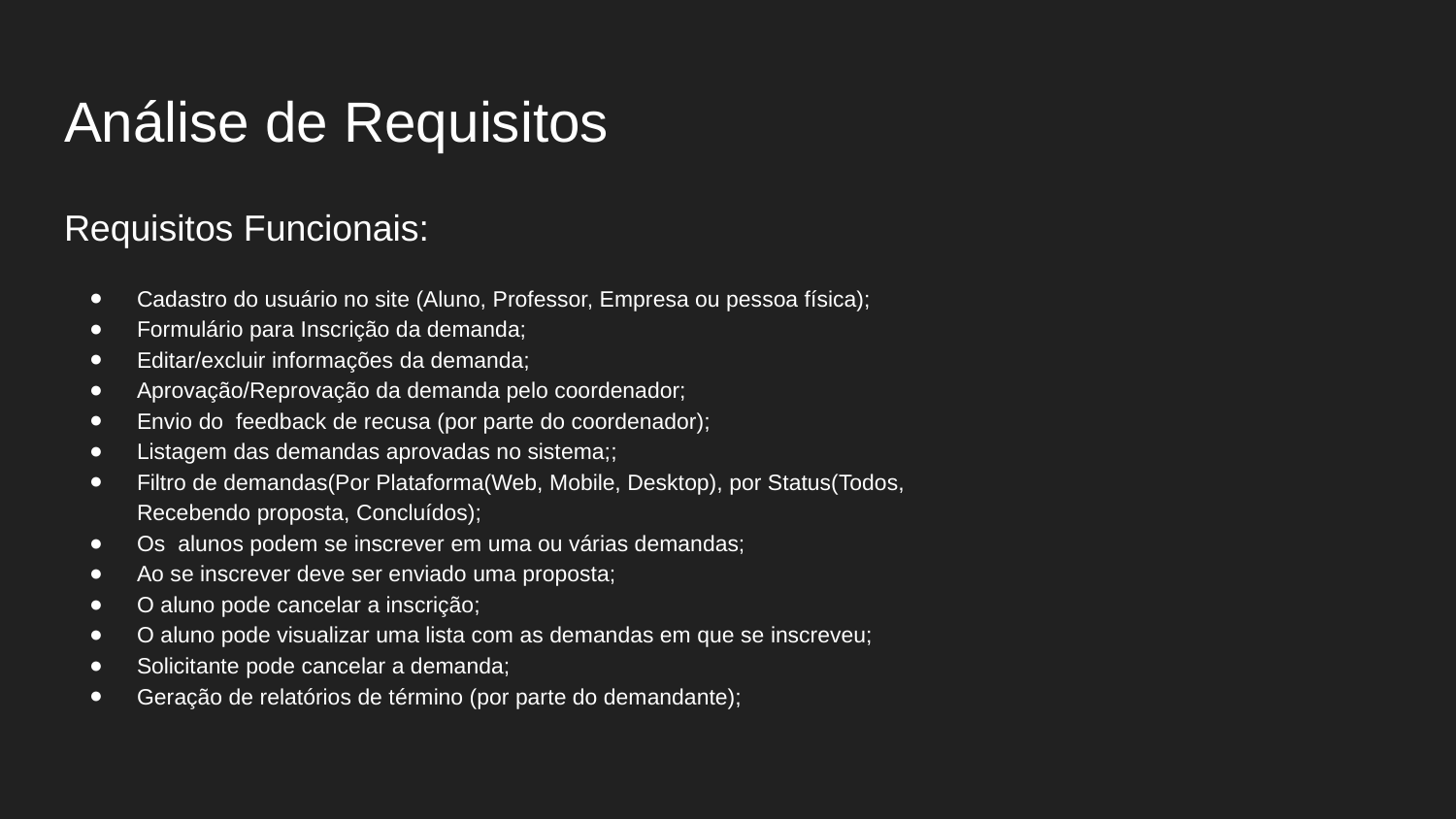

# Análise de Requisitos
Requisitos Funcionais:
Cadastro do usuário no site (Aluno, Professor, Empresa ou pessoa física);
Formulário para Inscrição da demanda;
Editar/excluir informações da demanda;
Aprovação/Reprovação da demanda pelo coordenador;
Envio do  feedback de recusa (por parte do coordenador);
Listagem das demandas aprovadas no sistema;;
Filtro de demandas(Por Plataforma(Web, Mobile, Desktop), por Status(Todos, Recebendo proposta, Concluídos);
Os  alunos podem se inscrever em uma ou várias demandas;
Ao se inscrever deve ser enviado uma proposta;
O aluno pode cancelar a inscrição;
O aluno pode visualizar uma lista com as demandas em que se inscreveu;
Solicitante pode cancelar a demanda;
Geração de relatórios de término (por parte do demandante);